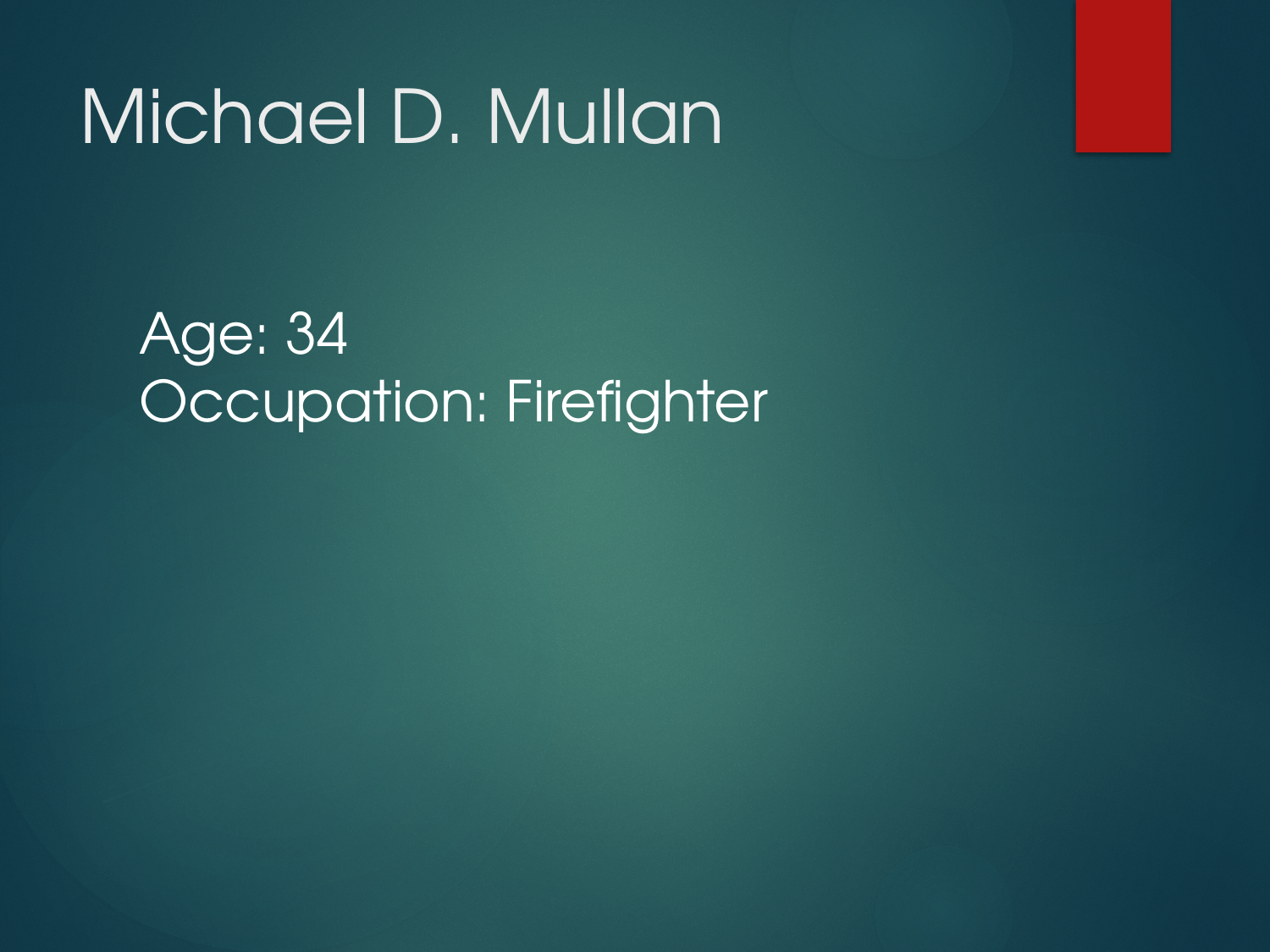

# Michael D. Mullan

Age: 34
Occupation: Firefighter